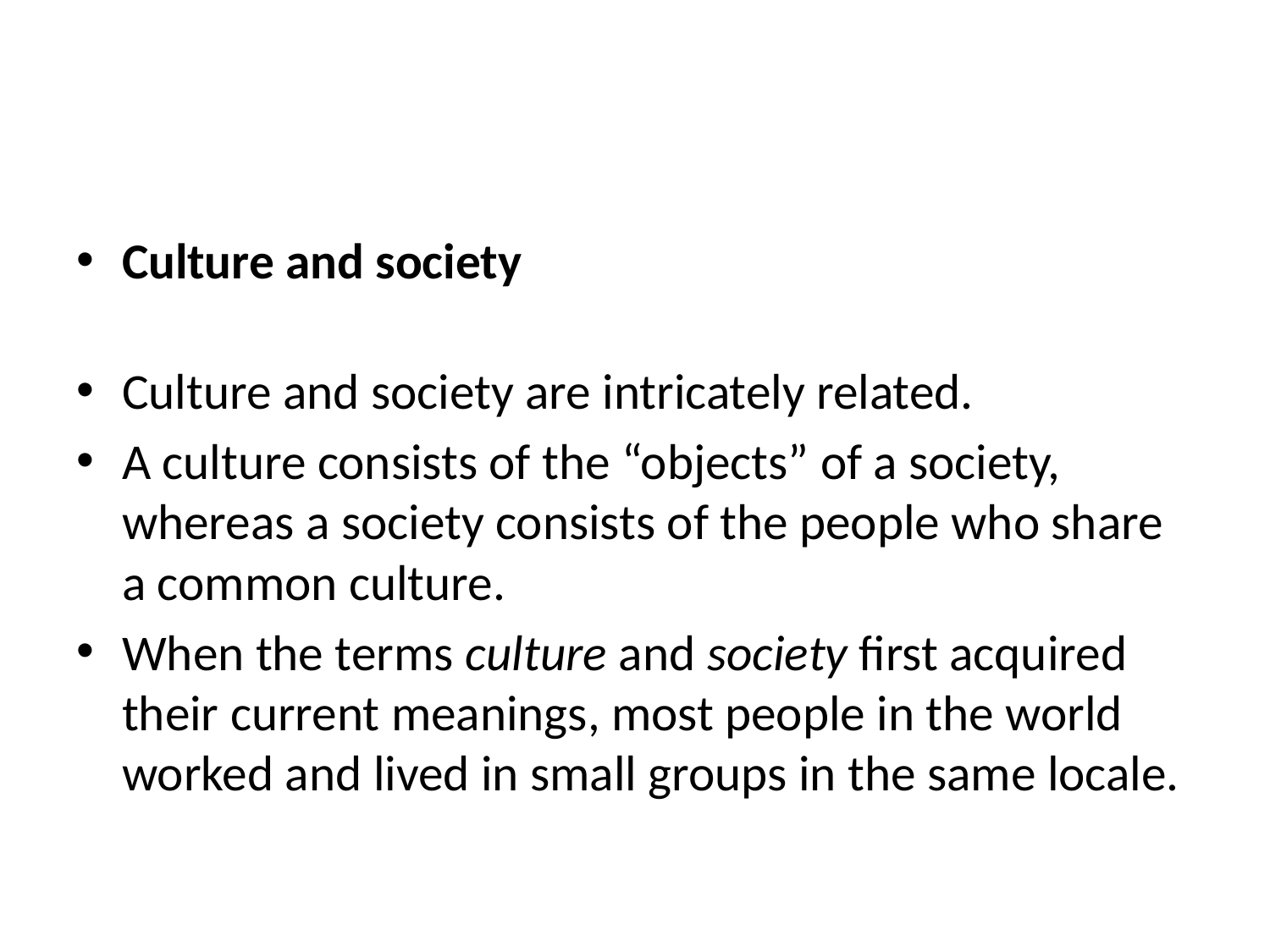

#
Culture and society
Culture and society are intricately related.
A culture consists of the “objects” of a society, whereas a society consists of the people who share a common culture.
When the terms culture and society first acquired their current meanings, most people in the world worked and lived in small groups in the same locale.